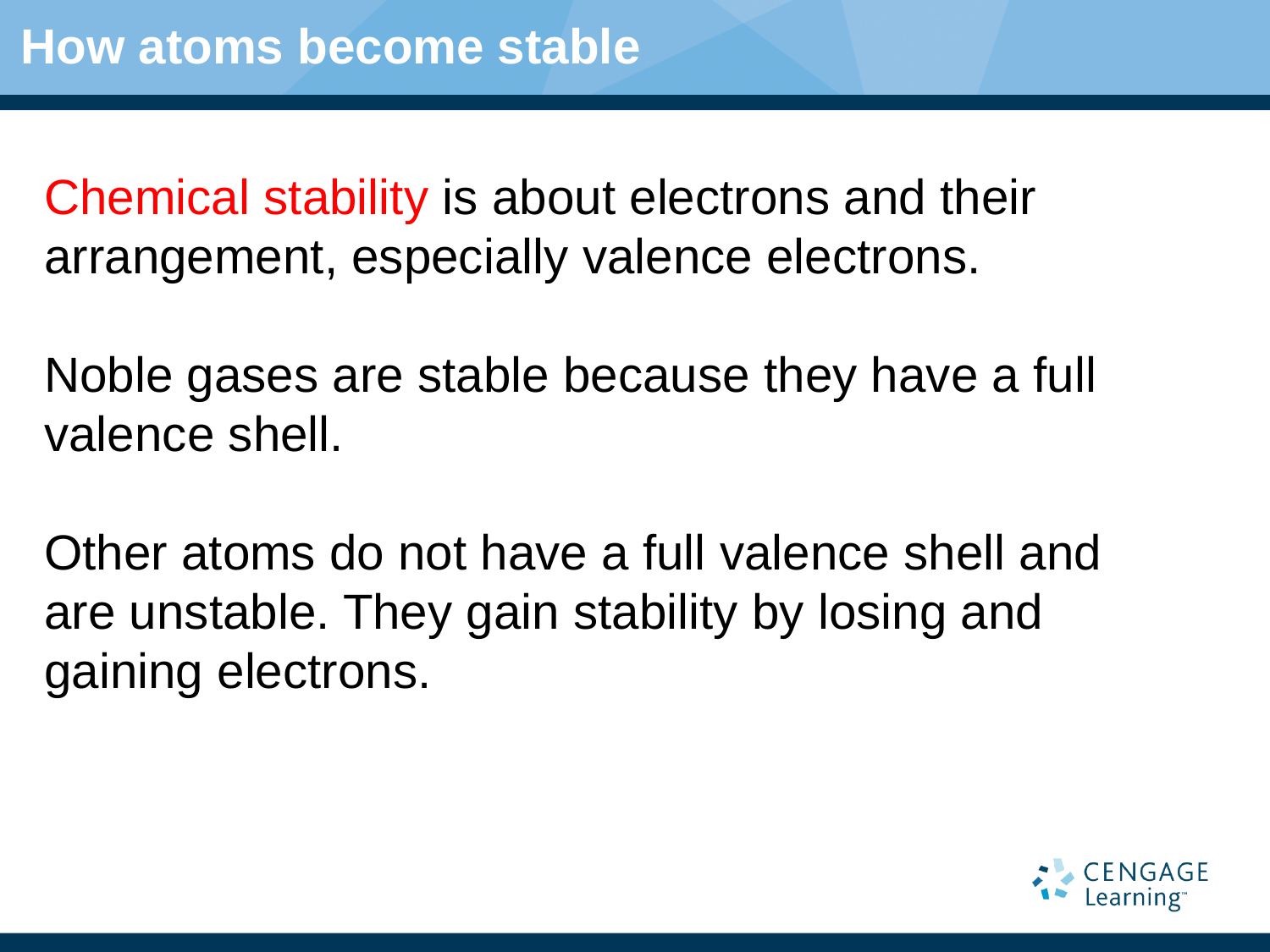

# How atoms become stable
Chemical stability is about electrons and their arrangement, especially valence electrons.

Noble gases are stable because they have a full valence shell.

Other atoms do not have a full valence shell and are unstable. They gain stability by losing and gaining electrons.